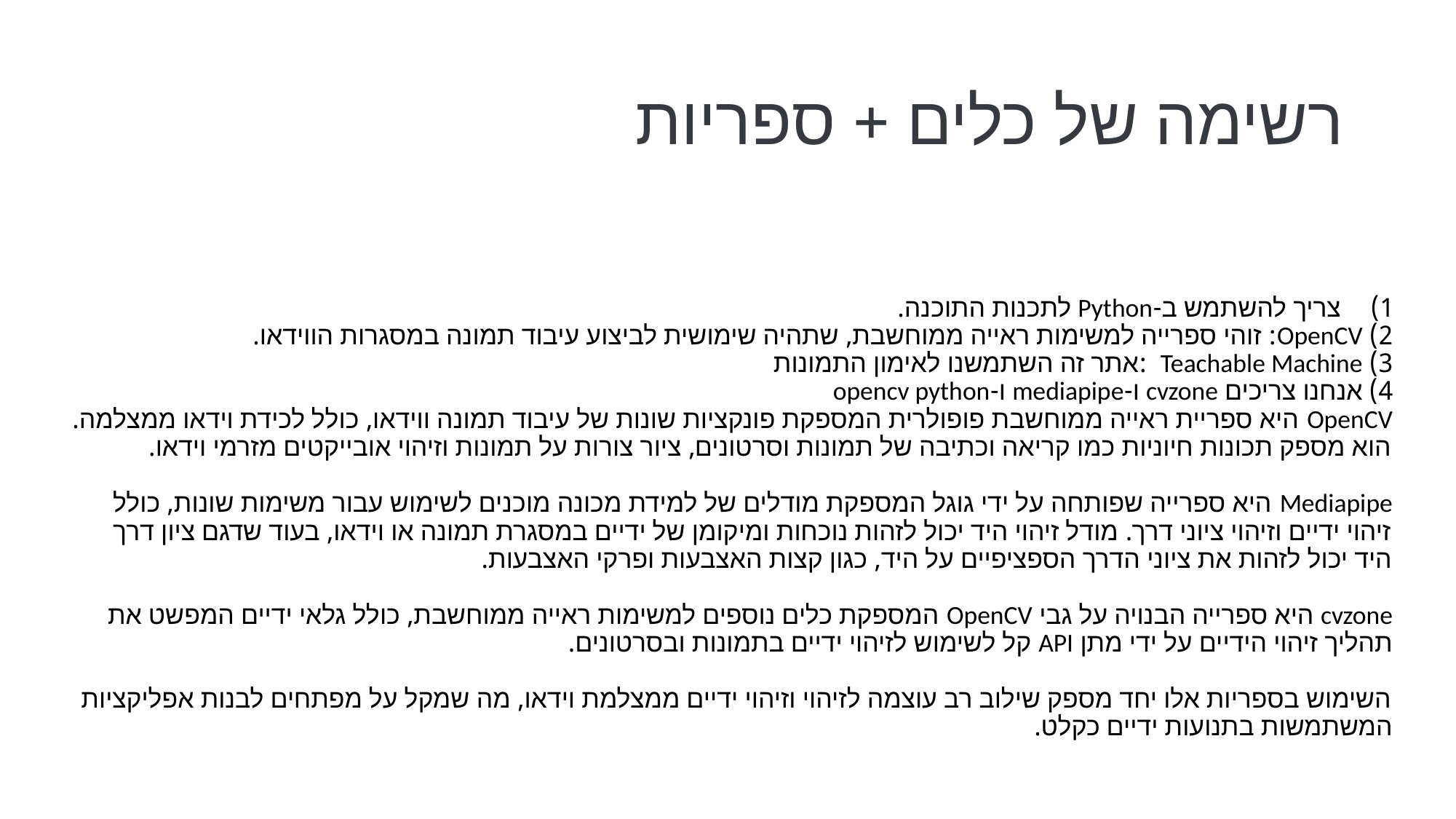

# רשימה של כלים + ספריות

צריך להשתמש ב-Python לתכנות התוכנה.
2) OpenCV: זוהי ספרייה למשימות ראייה ממוחשבת, שתהיה שימושית לביצוע עיבוד תמונה במסגרות הווידאו.
3) Teachable Machine  :אתר זה השתמשנו לאימון התמונות
4) אנחנו צריכים cvzone ו-mediapipe ו-opencv python
OpenCV היא ספריית ראייה ממוחשבת פופולרית המספקת פונקציות שונות של עיבוד תמונה ווידאו, כולל לכידת וידאו ממצלמה. הוא מספק תכונות חיוניות כמו קריאה וכתיבה של תמונות וסרטונים, ציור צורות על תמונות וזיהוי אובייקטים מזרמי וידאו.

Mediapipe היא ספרייה שפותחה על ידי גוגל המספקת מודלים של למידת מכונה מוכנים לשימוש עבור משימות שונות, כולל זיהוי ידיים וזיהוי ציוני דרך. מודל זיהוי היד יכול לזהות נוכחות ומיקומן של ידיים במסגרת תמונה או וידאו, בעוד שדגם ציון דרך היד יכול לזהות את ציוני הדרך הספציפיים על היד, כגון קצות האצבעות ופרקי האצבעות.

cvzone היא ספרייה הבנויה על גבי OpenCV המספקת כלים נוספים למשימות ראייה ממוחשבת, כולל גלאי ידיים המפשט את תהליך זיהוי הידיים על ידי מתן API קל לשימוש לזיהוי ידיים בתמונות ובסרטונים.

השימוש בספריות אלו יחד מספק שילוב רב עוצמה לזיהוי וזיהוי ידיים ממצלמת וידאו, מה שמקל על מפתחים לבנות אפליקציות המשתמשות בתנועות ידיים כקלט.